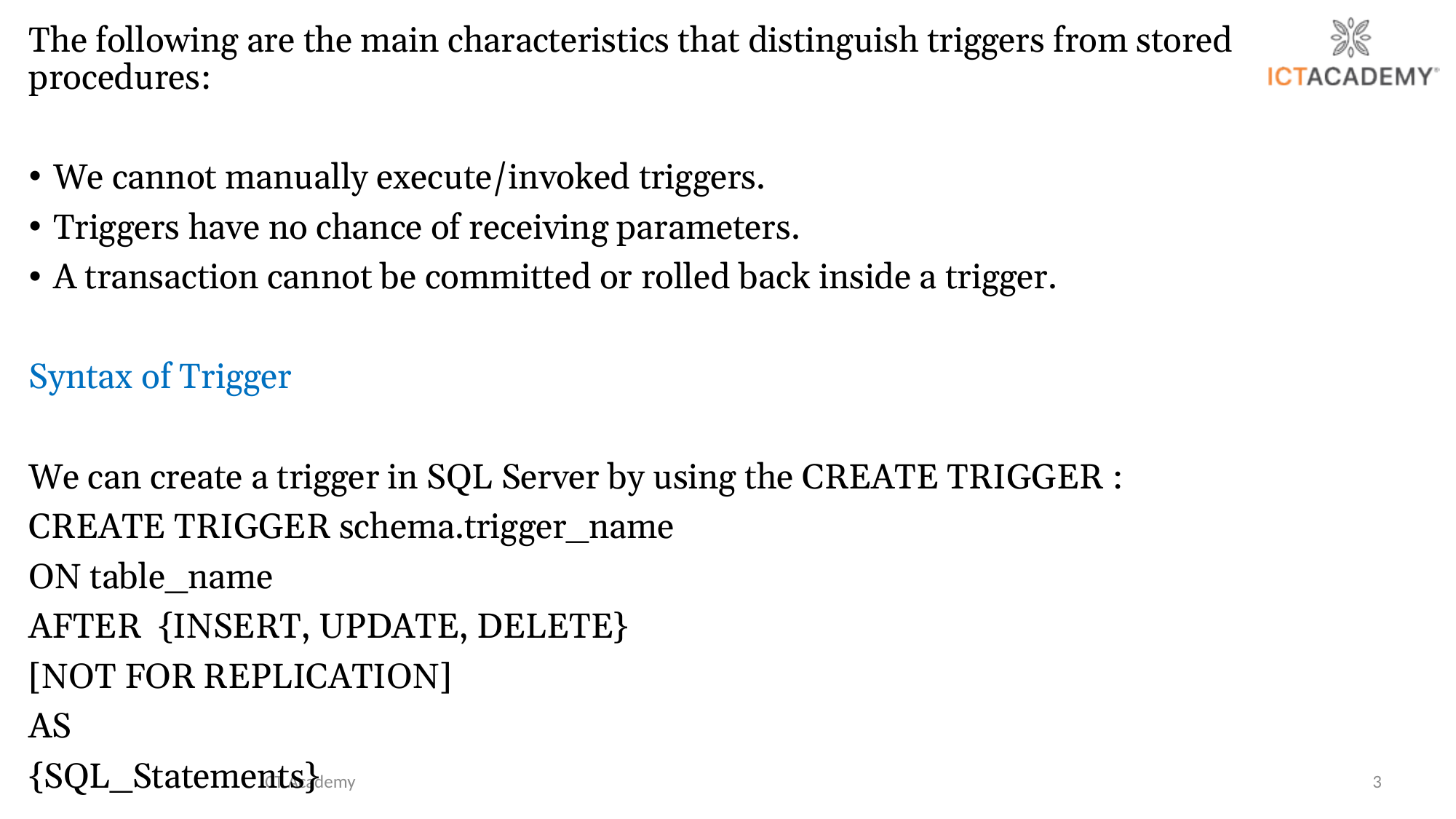

The following are the main characteristics that distinguish triggers from stored procedures:

We cannot manually execute/invoked triggers.
Triggers have no chance of receiving parameters.
A transaction cannot be committed or rolled back inside a trigger.

Syntax of Trigger

We can create a trigger in SQL Server by using the CREATE TRIGGER :
CREATE TRIGGER schema.trigger_name
ON table_name
AFTER  {INSERT, UPDATE, DELETE}
[NOT FOR REPLICATION]
AS
{SQL_Statements}
ICT Academy
3